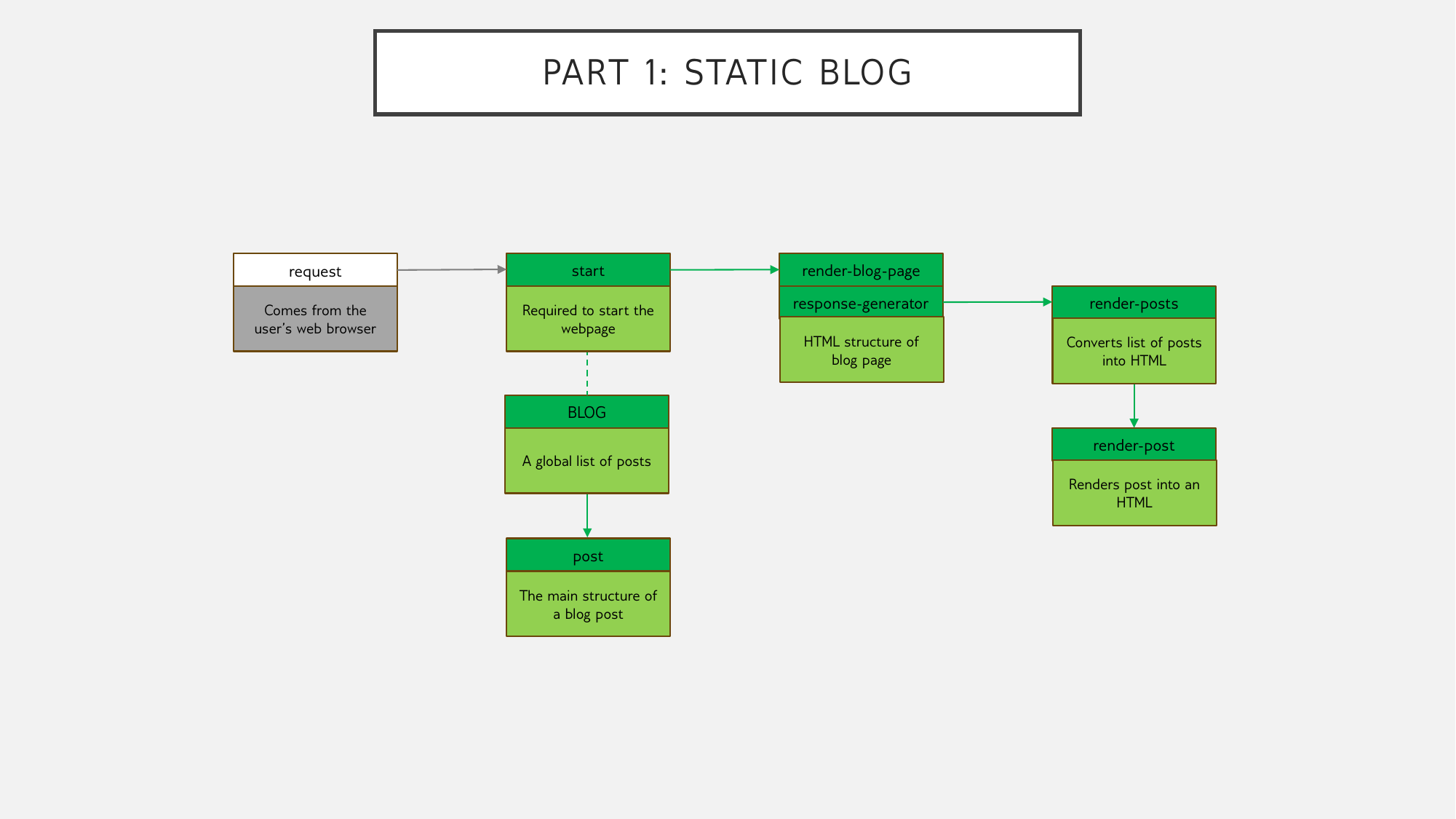

# Part 1: Static Blog
start
render-blog-page
request
response-generator
render-posts
Comes from the user’s web browser
Required to start the webpage
HTML structure of blog page
Converts list of posts into HTML
BLOG
render-post
A global list of posts
Renders post into an HTML
post
The main structure of a blog post